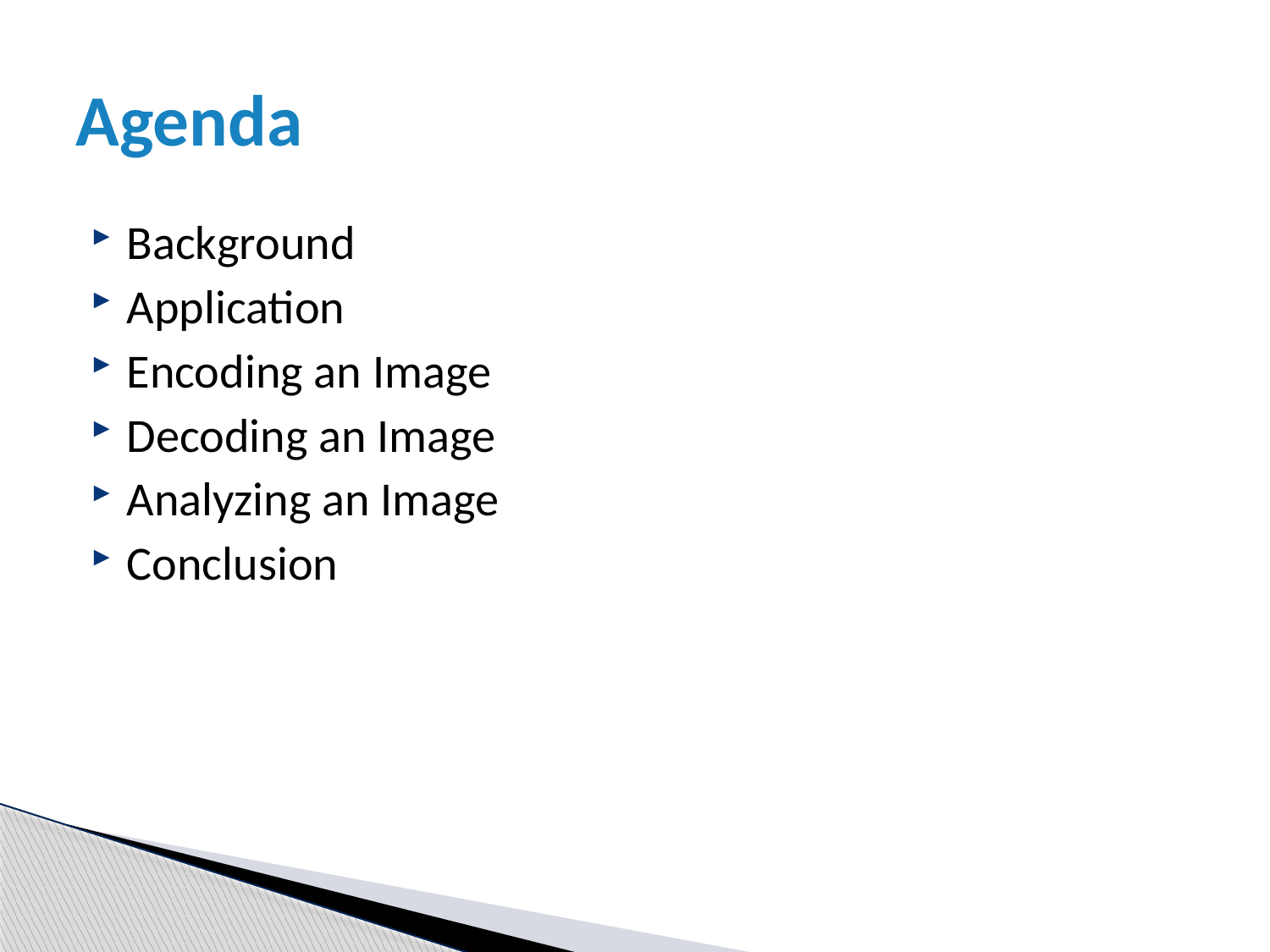

# Agenda
Background
Application
Encoding an Image
Decoding an Image
Analyzing an Image
Conclusion